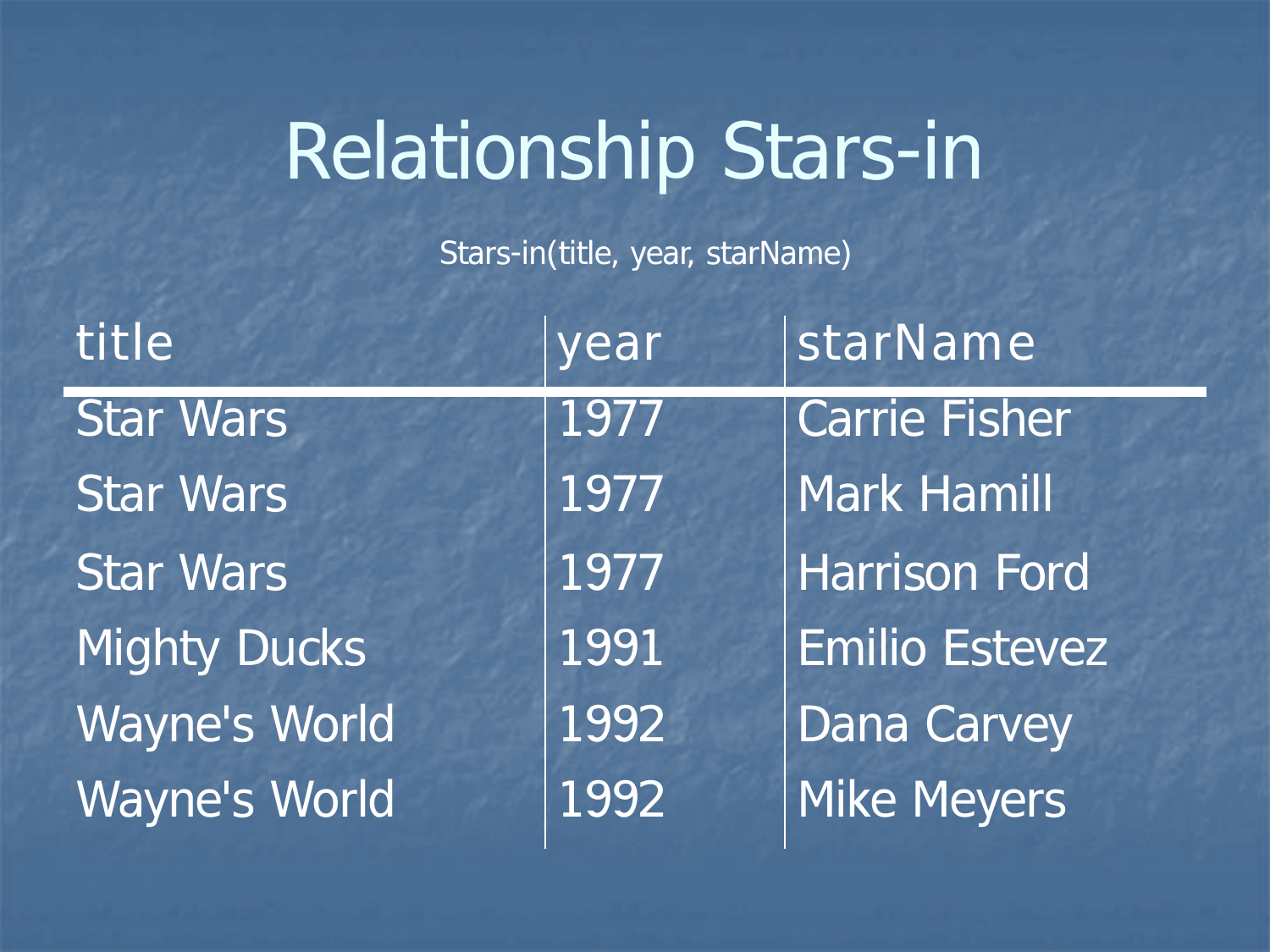

# Relationship Stars-in
Stars-in(title, year, starName)
| title | year | starName |
| --- | --- | --- |
| Star Wars | 1977 | Carrie Fisher |
| Star Wars | 1977 | Mark Hamill |
| Star Wars | 1977 | Harrison Ford |
| Mighty Ducks | 1991 | Emilio Estevez |
| Wayne's World | 1992 | Dana Carvey |
| Wayne's World | 1992 | Mike Meyers |